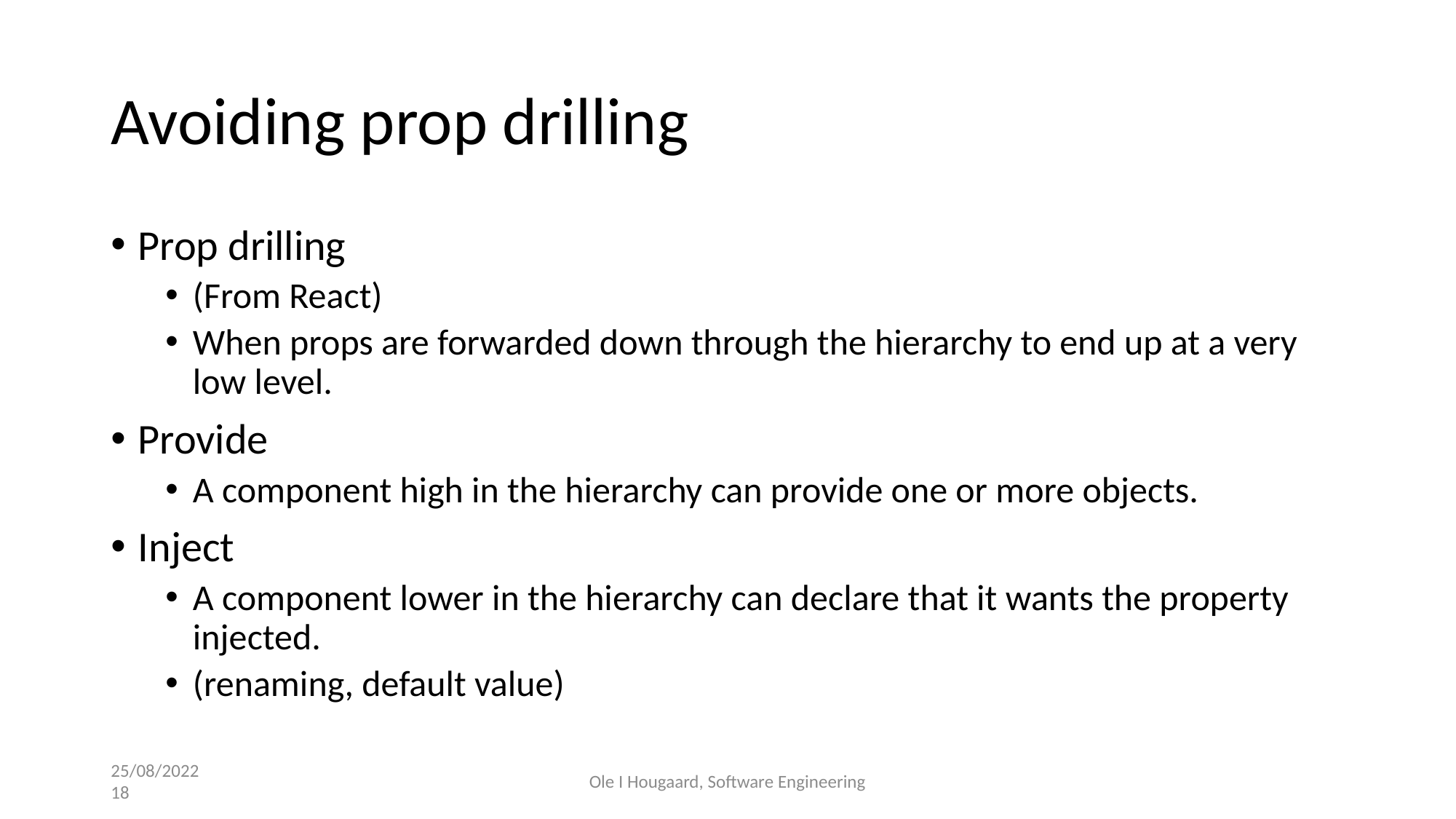

# Avoiding prop drilling
Prop drilling
(From React)
When props are forwarded down through the hierarchy to end up at a very low level.
Provide
A component high in the hierarchy can provide one or more objects.
Inject
A component lower in the hierarchy can declare that it wants the property injected.
(renaming, default value)
25/08/2022
18
Ole I Hougaard, Software Engineering